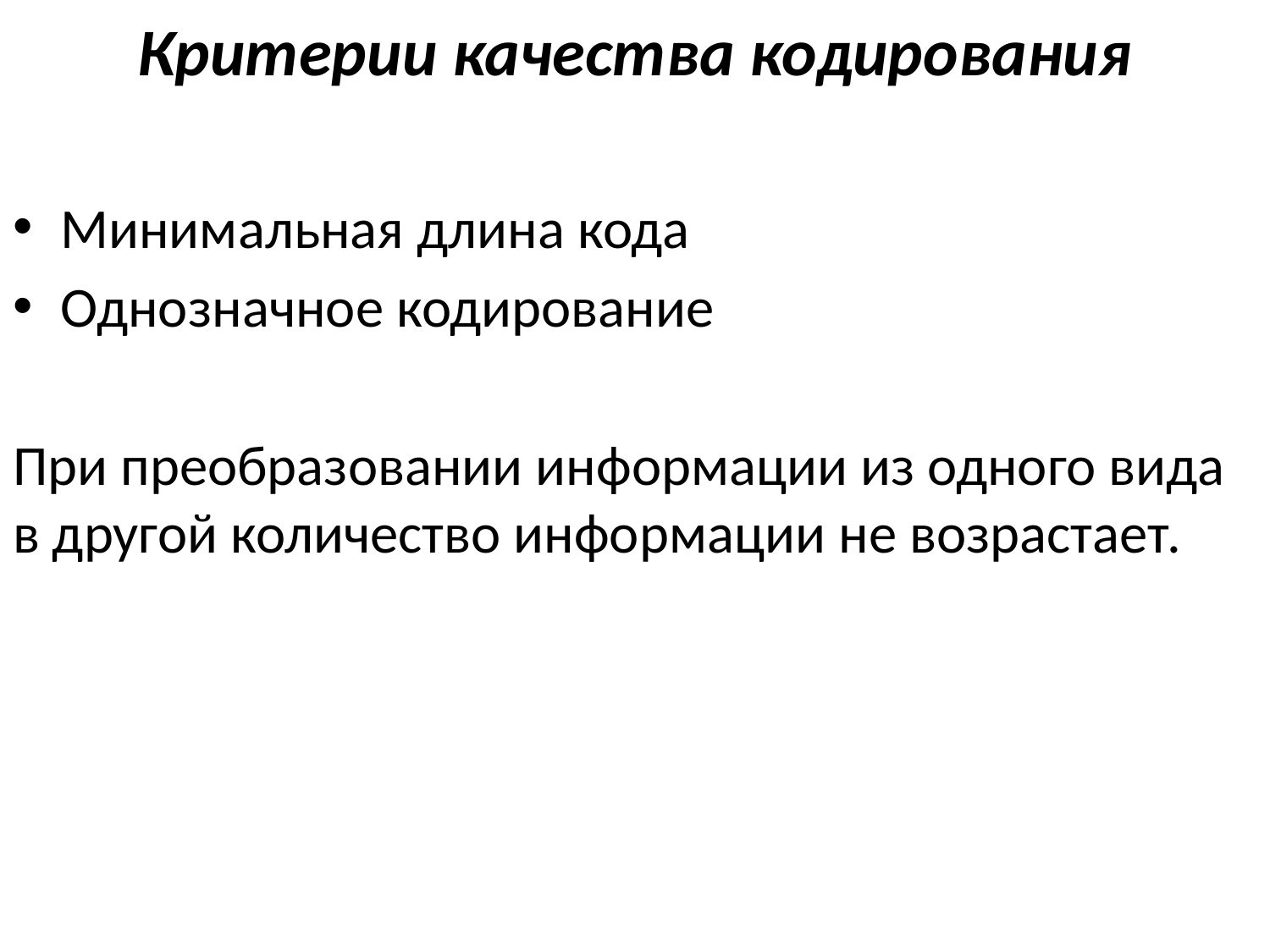

# Критерии качества кодирования

Минимальная длина кода
Однозначное кодирование

При преобразовании информации из одного вида в другой количество информации не возрастает.